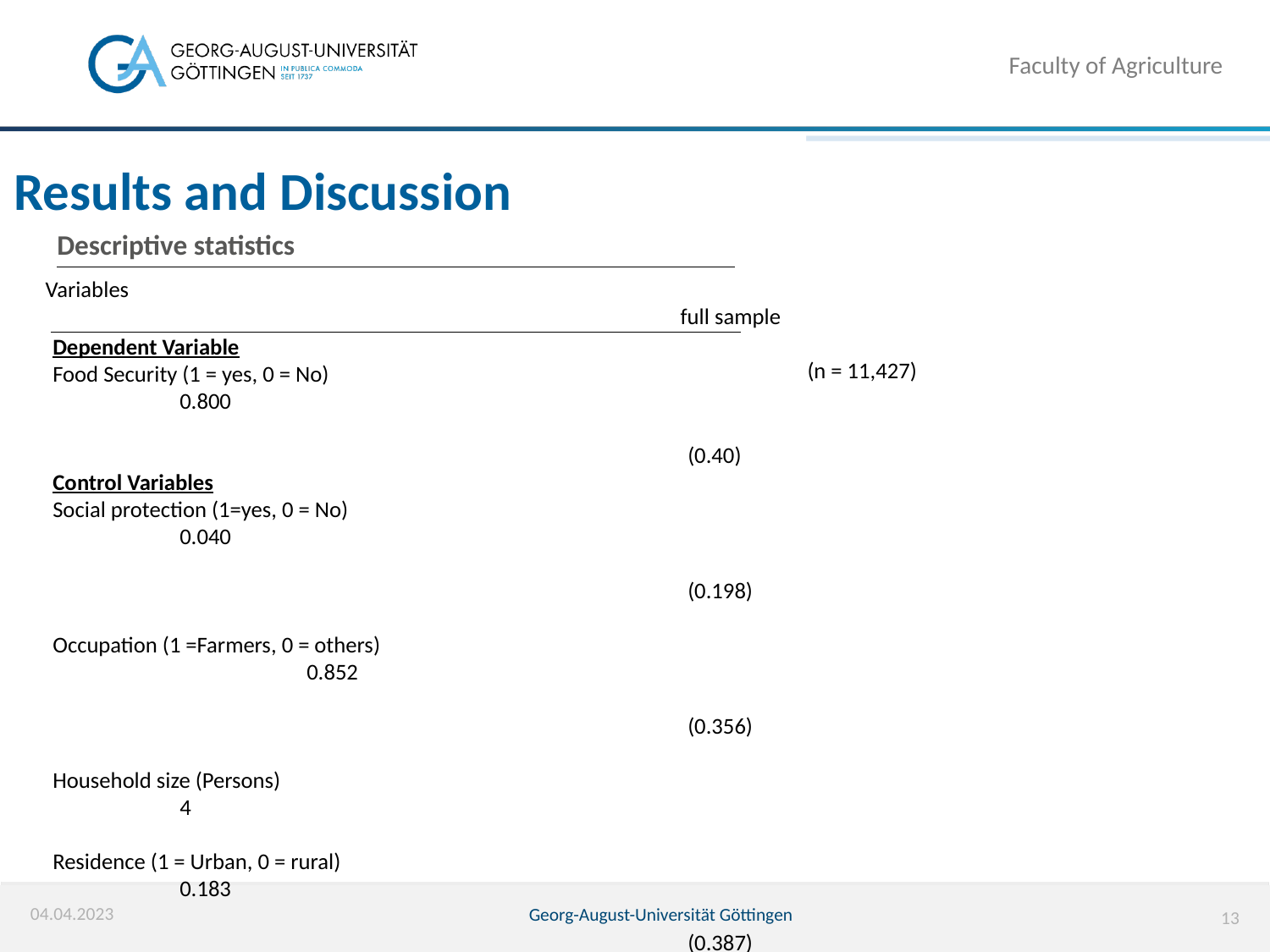

Faculty of Agriculture
# Results and Discussion
Descriptive statistics

Variables												full sample
													(n = 11,427)
Dependent Variable
Food Security (1 = yes, 0 = No)							0.800
													(0.40)
Control Variables
Social protection (1=yes, 0 = No)							0.040
													(0.198)

Occupation (1 =Farmers, 0 = others)								0.852
													(0.356)

Household size (Persons)								4

Residence (1 = Urban, 0 = rural)							0.183
													(0.387)

Credit ( 1 = yes, 0 = No)									0.308
													(0.462)

Death (1 =yes, 0 = No)									0.062
													(0.240)

04.04.2023
Georg-August-Universität Göttingen
13